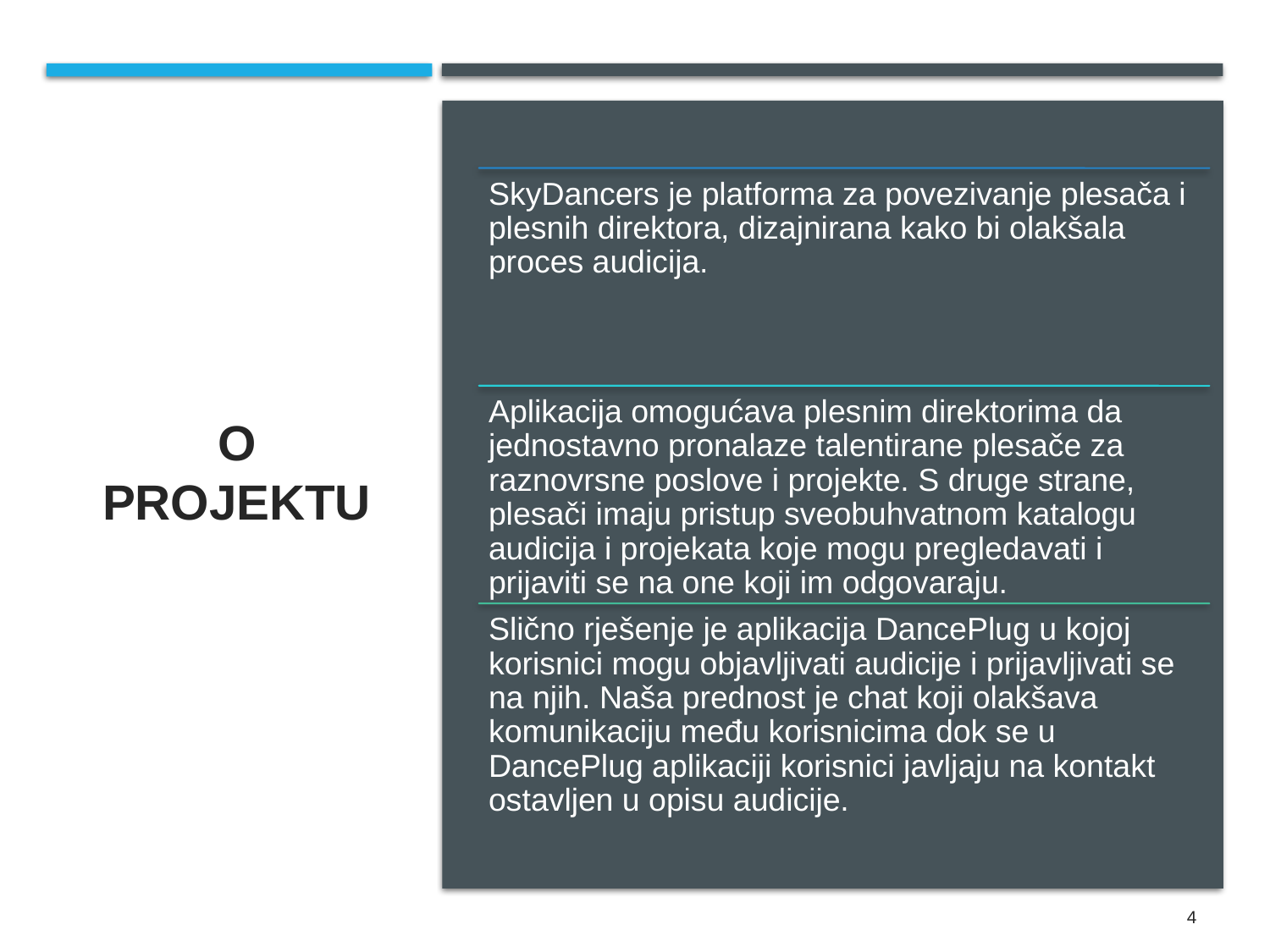

# O projektu
SkyDancers je platforma za povezivanje plesača i plesnih direktora, dizajnirana kako bi olakšala proces audicija.
Aplikacija omogućava plesnim direktorima da jednostavno pronalaze talentirane plesače za raznovrsne poslove i projekte. S druge strane, plesači imaju pristup sveobuhvatnom katalogu audicija i projekata koje mogu pregledavati i prijaviti se na one koji im odgovaraju.
Slično rješenje je aplikacija DancePlug u kojoj korisnici mogu objavljivati audicije i prijavljivati se na njih. Naša prednost je chat koji olakšava komunikaciju među korisnicima dok se u DancePlug aplikaciji korisnici javljaju na kontakt ostavljen u opisu audicije.
4